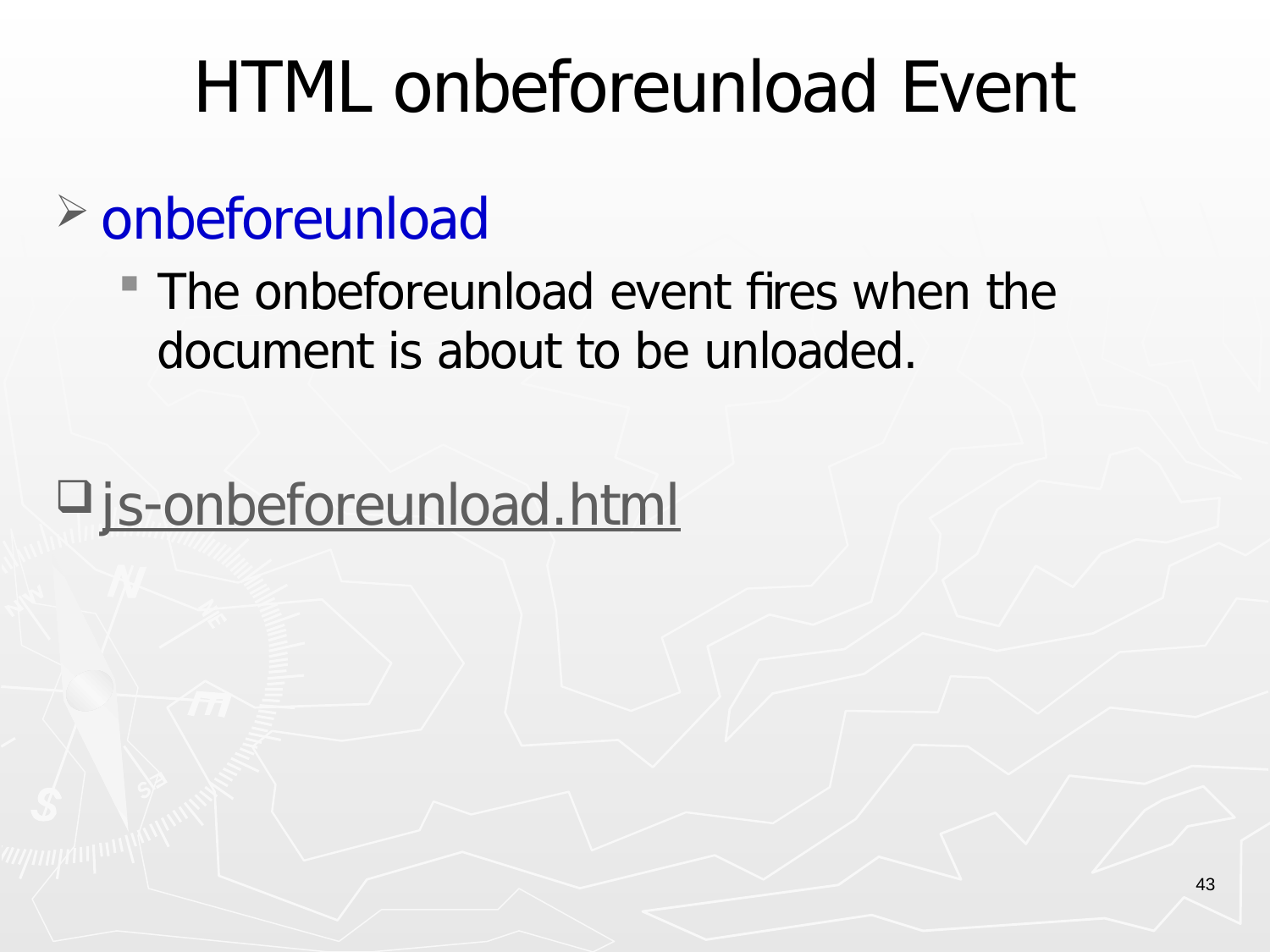

# HTML onbeforeunload Event
onbeforeunload
The onbeforeunload event fires when the document is about to be unloaded.

js-onbeforeunload.html
43